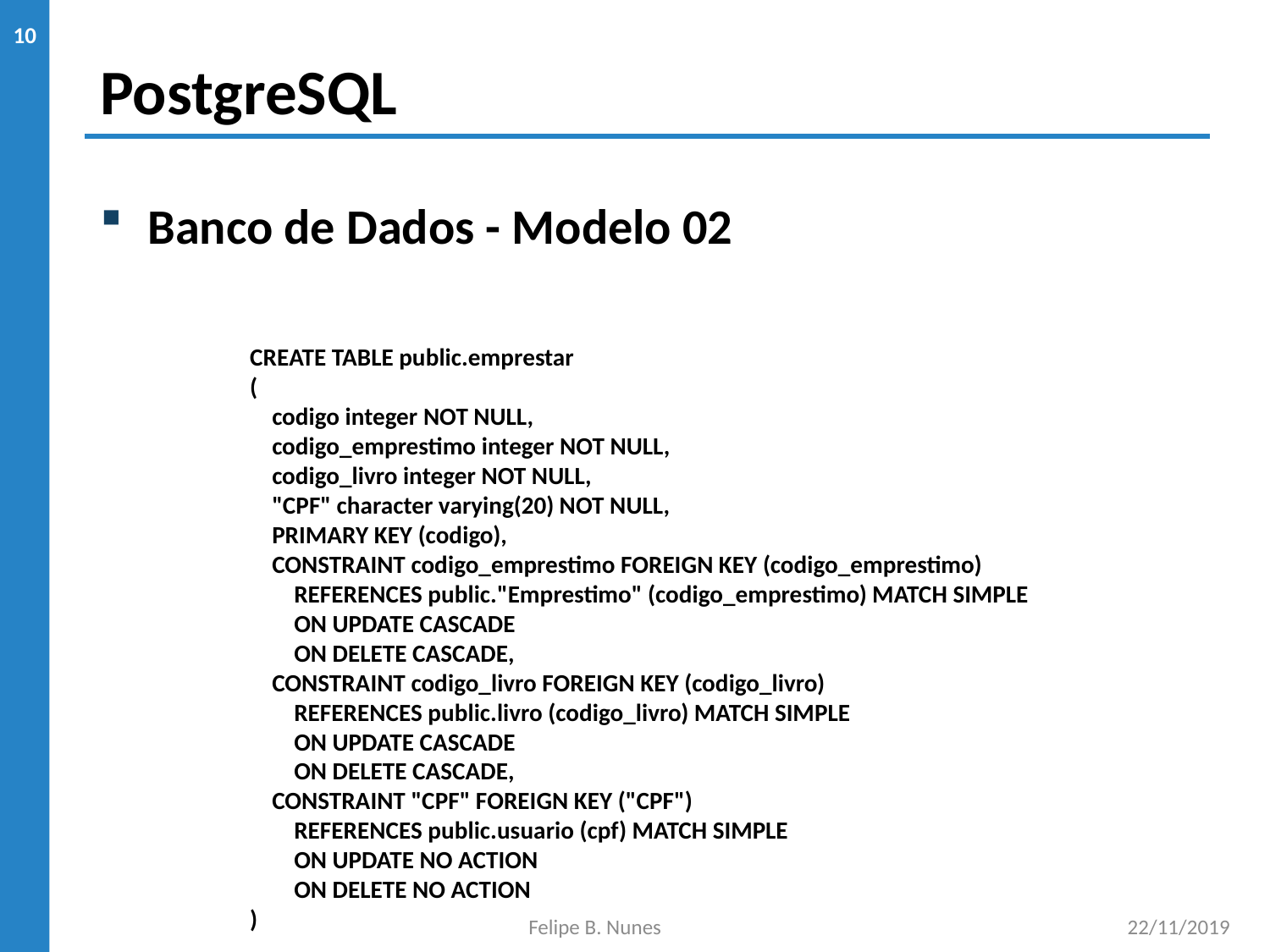

# PostgreSQL
10
Banco de Dados - Modelo 02

CREATE TABLE public.emprestar
(
    codigo integer NOT NULL,
    codigo_emprestimo integer NOT NULL,
    codigo_livro integer NOT NULL,
    "CPF" character varying(20) NOT NULL,
    PRIMARY KEY (codigo),
    CONSTRAINT codigo_emprestimo FOREIGN KEY (codigo_emprestimo)
        REFERENCES public."Emprestimo" (codigo_emprestimo) MATCH SIMPLE
        ON UPDATE CASCADE
        ON DELETE CASCADE,
    CONSTRAINT codigo_livro FOREIGN KEY (codigo_livro)
        REFERENCES public.livro (codigo_livro) MATCH SIMPLE
        ON UPDATE CASCADE
        ON DELETE CASCADE,
    CONSTRAINT "CPF" FOREIGN KEY ("CPF")
        REFERENCES public.usuario (cpf) MATCH SIMPLE
        ON UPDATE NO ACTION
        ON DELETE NO ACTION
)
Felipe B. Nunes
22/11/2019